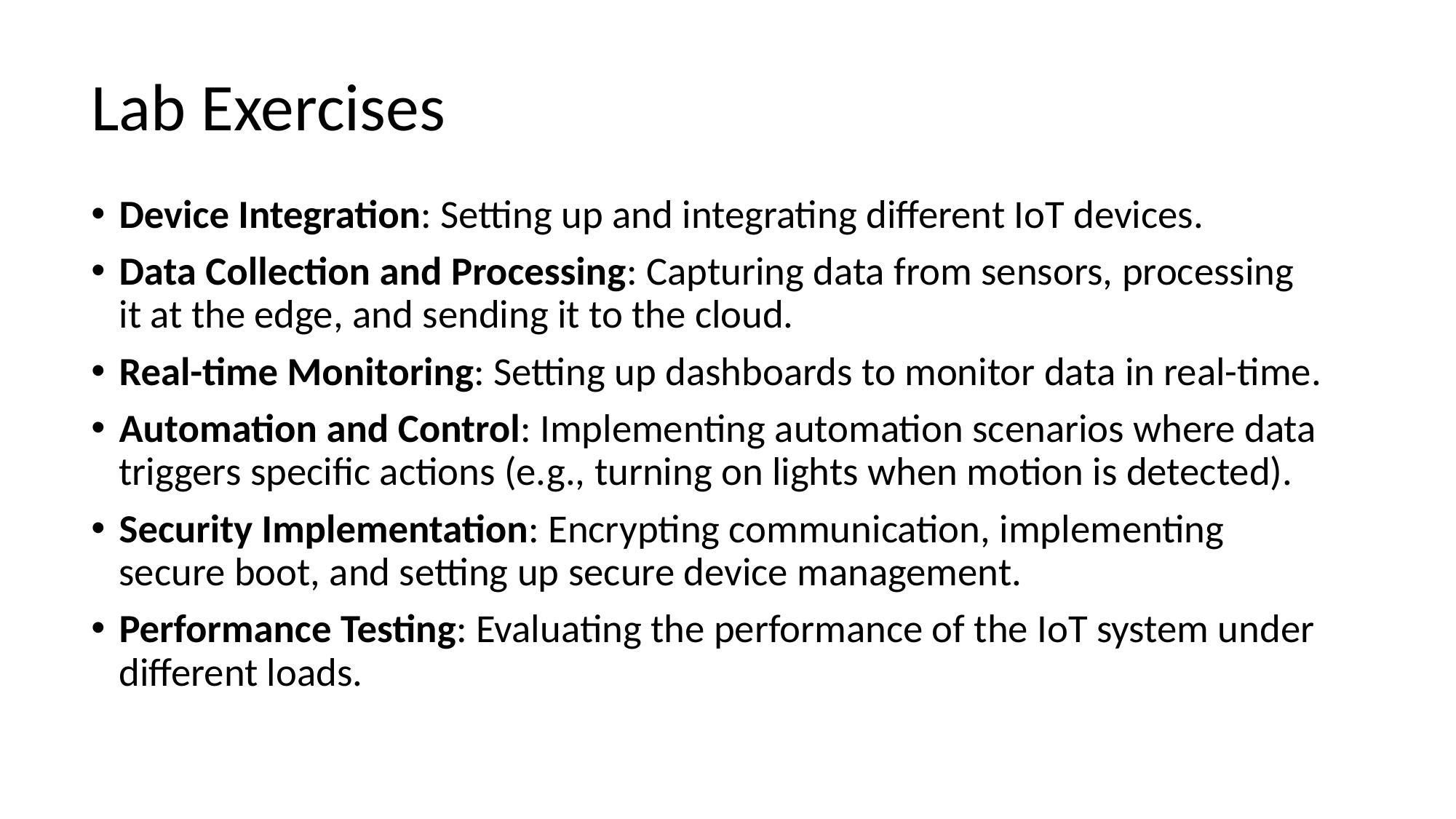

# Lab Exercises
Device Integration: Setting up and integrating different IoT devices.
Data Collection and Processing: Capturing data from sensors, processing it at the edge, and sending it to the cloud.
Real-time Monitoring: Setting up dashboards to monitor data in real-time.
Automation and Control: Implementing automation scenarios where data triggers specific actions (e.g., turning on lights when motion is detected).
Security Implementation: Encrypting communication, implementing secure boot, and setting up secure device management.
Performance Testing: Evaluating the performance of the IoT system under different loads.